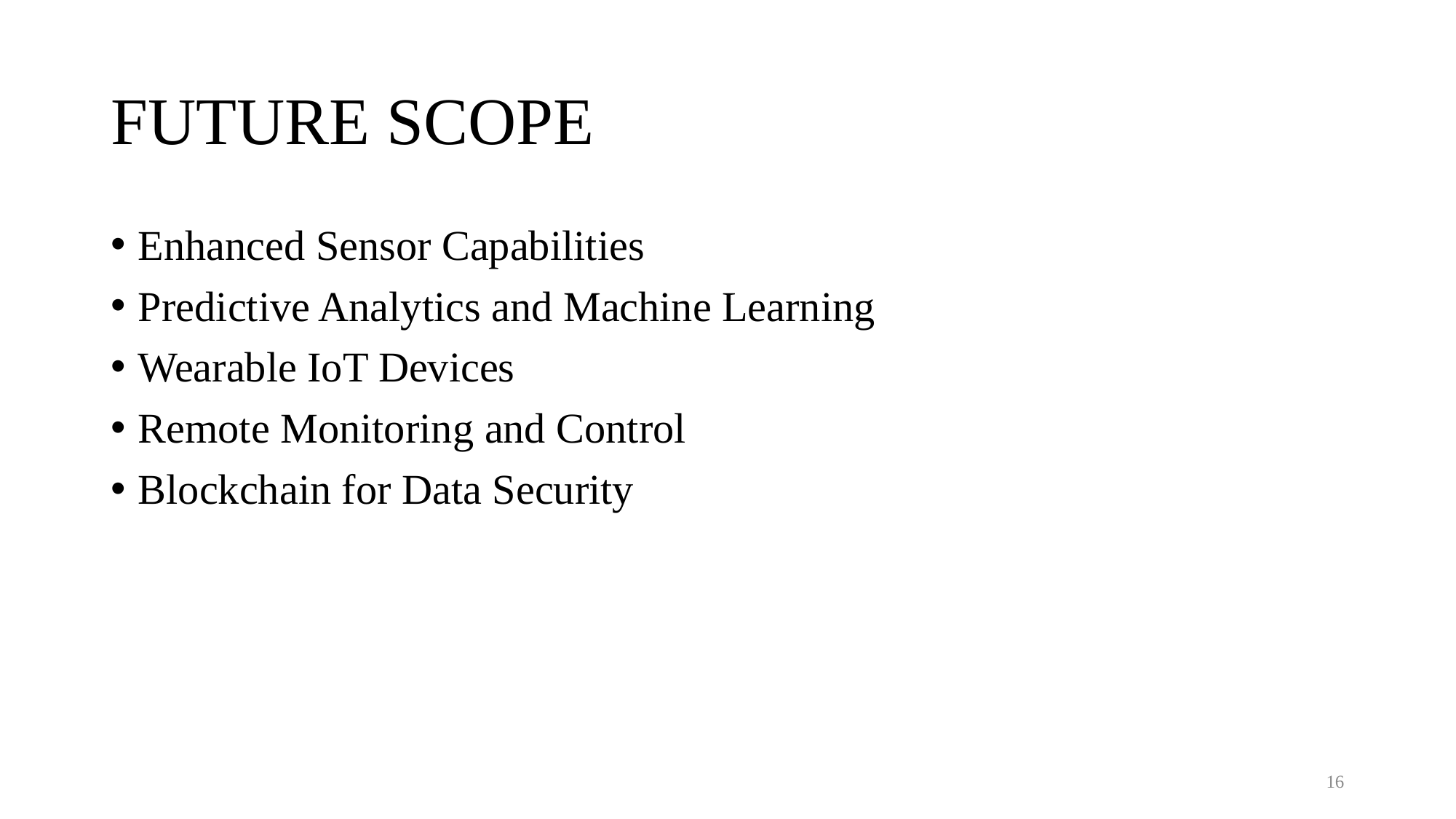

# FUTURE SCOPE
Enhanced Sensor Capabilities
Predictive Analytics and Machine Learning
Wearable IoT Devices
Remote Monitoring and Control
Blockchain for Data Security
16